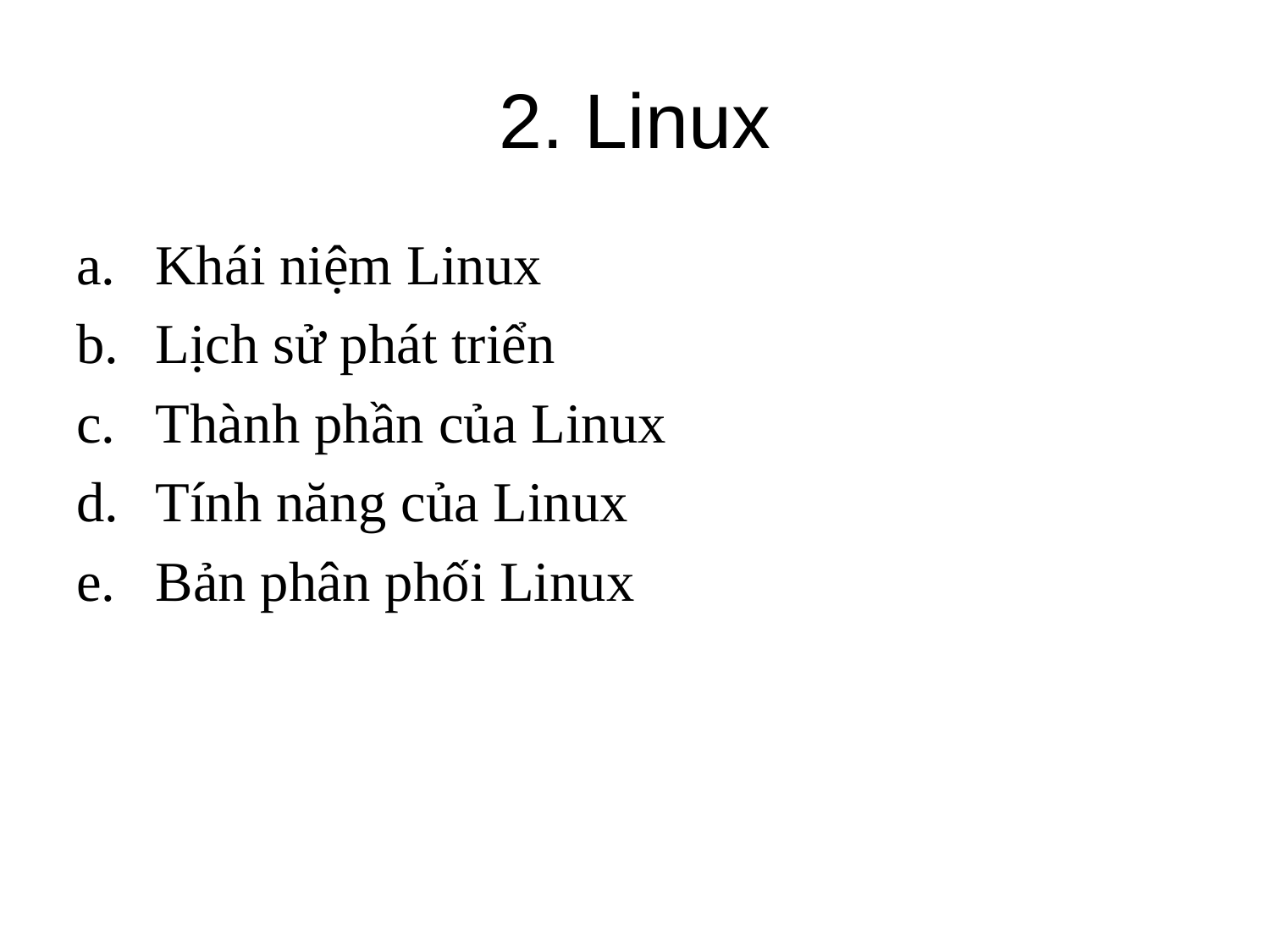

# 2. Linux
Khái niệm Linux
Lịch sử phát triển
Thành phần của Linux
Tính năng của Linux
Bản phân phối Linux